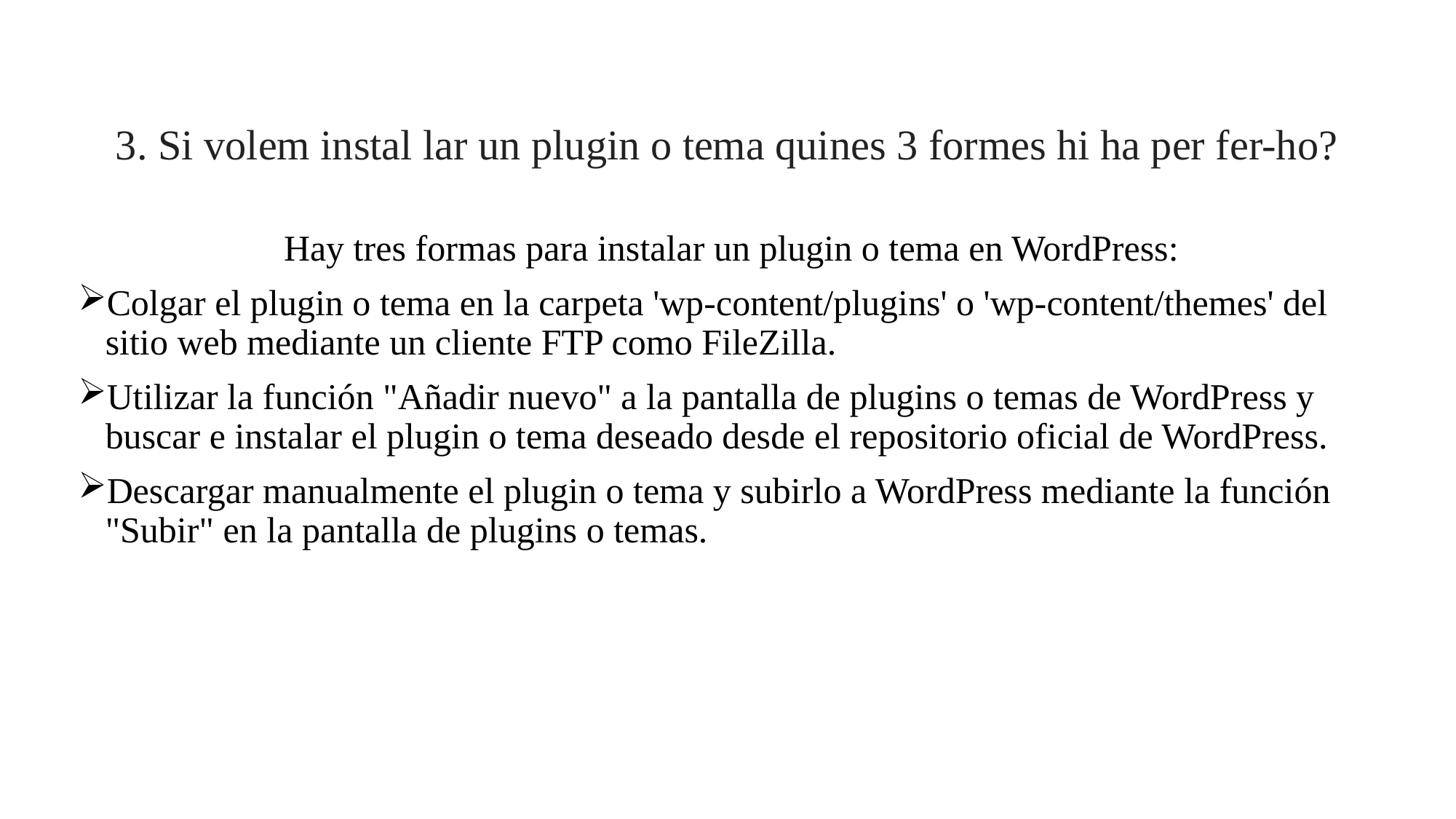

3. Si volem instal lar un plugin o tema quines 3 formes hi ha per fer-ho?
 Hay tres formas para instalar un plugin o tema en WordPress:
Colgar el plugin o tema en la carpeta 'wp-content/plugins' o 'wp-content/themes' del sitio web mediante un cliente FTP como FileZilla.
Utilizar la función "Añadir nuevo" a la pantalla de plugins o temas de WordPress y buscar e instalar el plugin o tema deseado desde el repositorio oficial de WordPress.
Descargar manualmente el plugin o tema y subirlo a WordPress mediante la función "Subir" en la pantalla de plugins o temas.